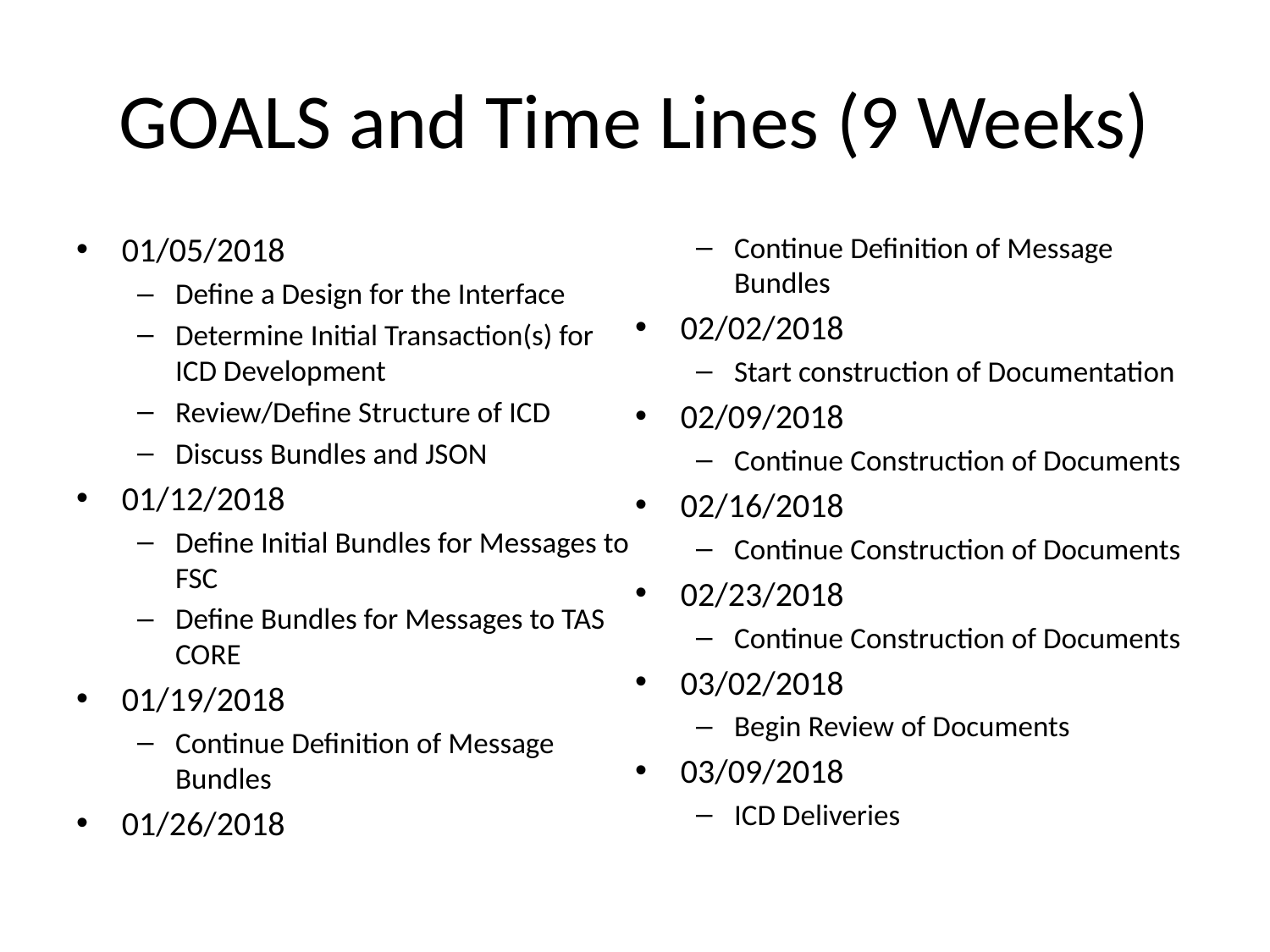

# GOALS and Time Lines (9 Weeks)
01/05/2018
Define a Design for the Interface
Determine Initial Transaction(s) for ICD Development
Review/Define Structure of ICD
Discuss Bundles and JSON
01/12/2018
Define Initial Bundles for Messages to FSC
Define Bundles for Messages to TAS CORE
01/19/2018
Continue Definition of Message Bundles
01/26/2018
Continue Definition of Message Bundles
02/02/2018
Start construction of Documentation
02/09/2018
Continue Construction of Documents
02/16/2018
Continue Construction of Documents
02/23/2018
Continue Construction of Documents
03/02/2018
Begin Review of Documents
03/09/2018
ICD Deliveries